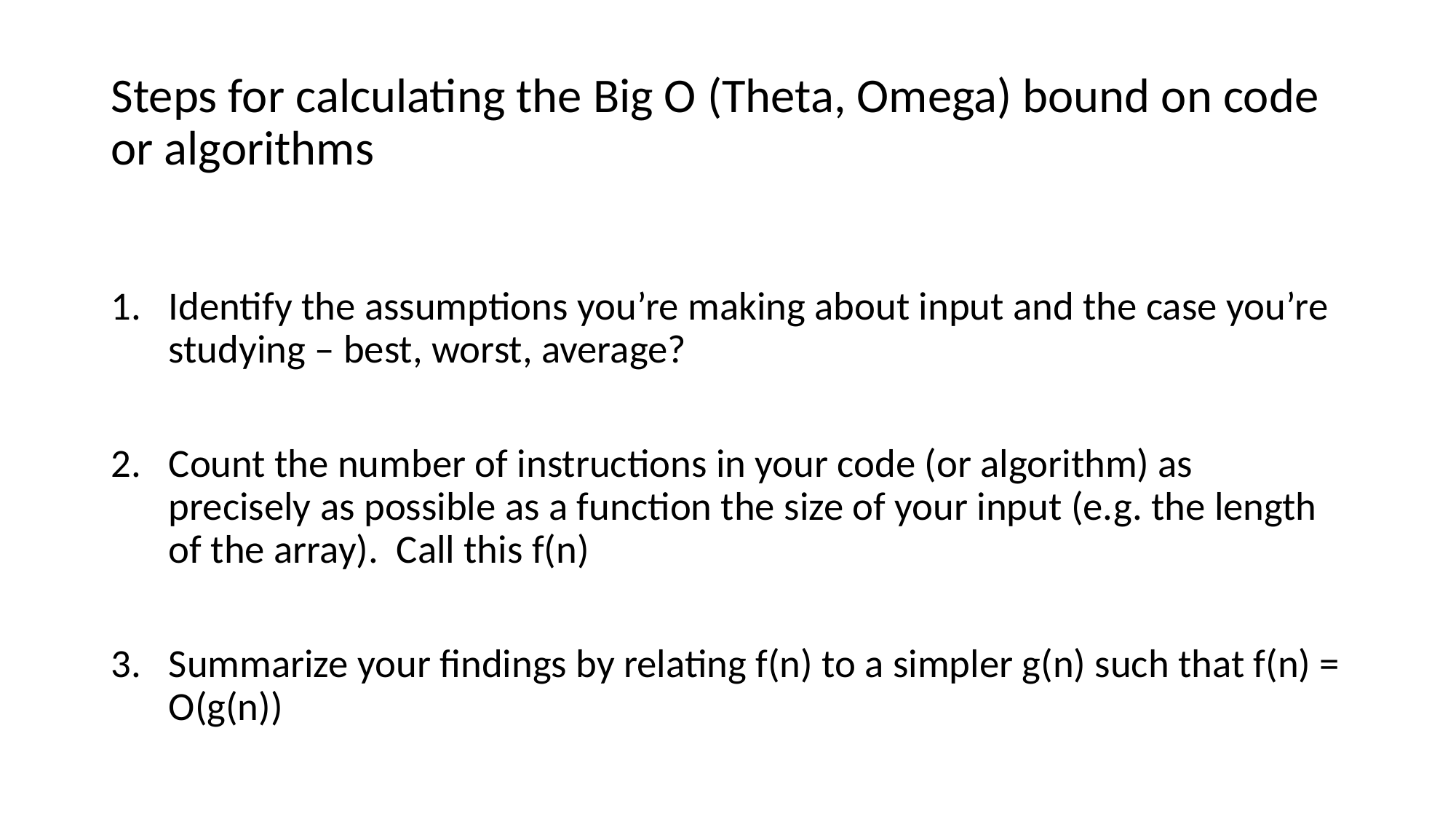

# Steps for calculating the Big O (Theta, Omega) bound on code or algorithms

Identify the assumptions you’re making about input and the case you’re studying – best, worst, average?

Count the number of instructions in your code (or algorithm) as precisely as possible as a function the size of your input (e.g. the length of the array).  Call this f(n)

Summarize your findings by relating f(n) to a simpler g(n) such that f(n) = O(g(n))